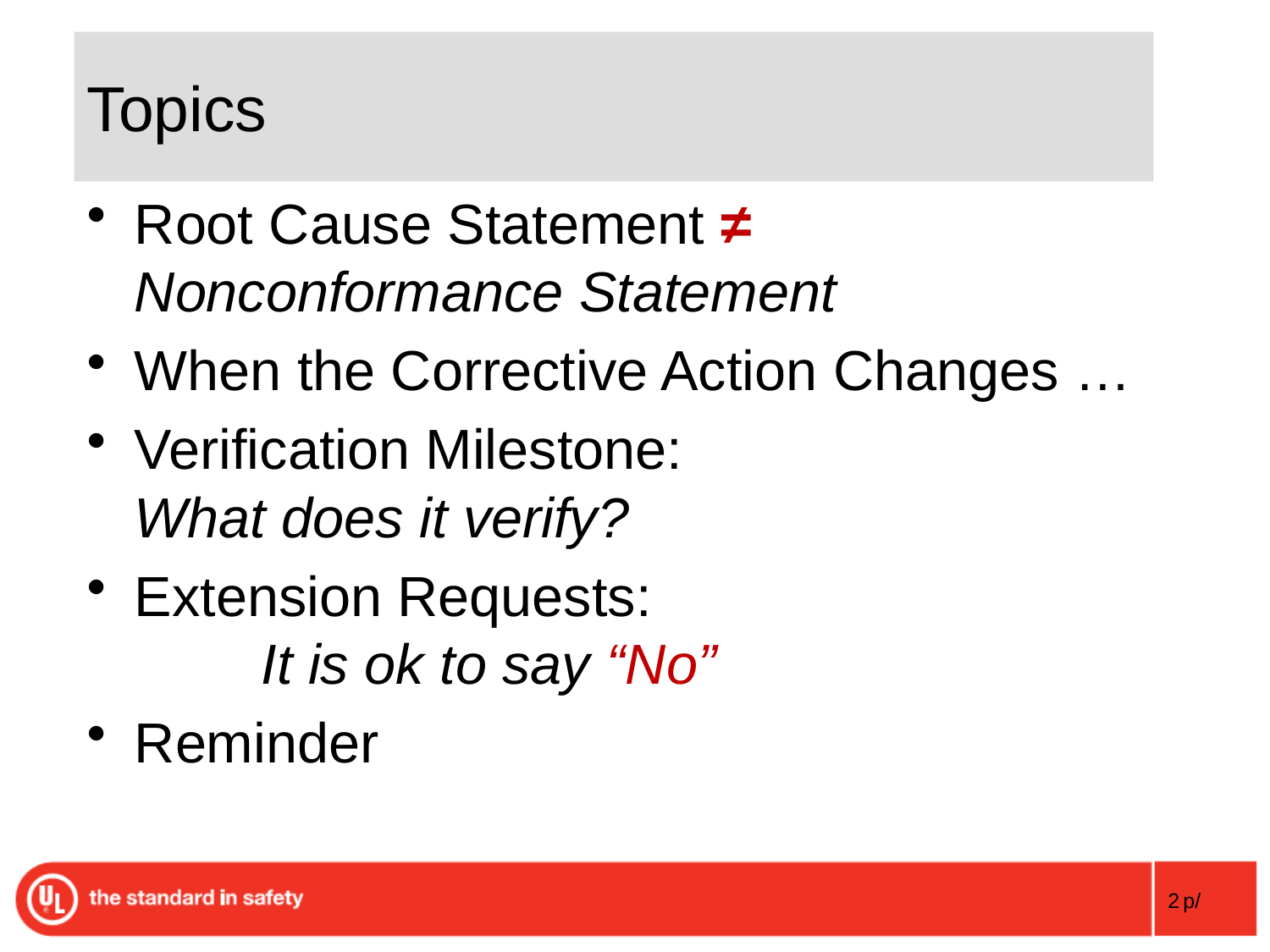

# Topics
Root Cause Statement ≠ 	Nonconformance Statement
When the Corrective Action Changes …
Verification Milestone: 				What does it verify?
Extension Requests: 					It is ok to say “No”
Reminder